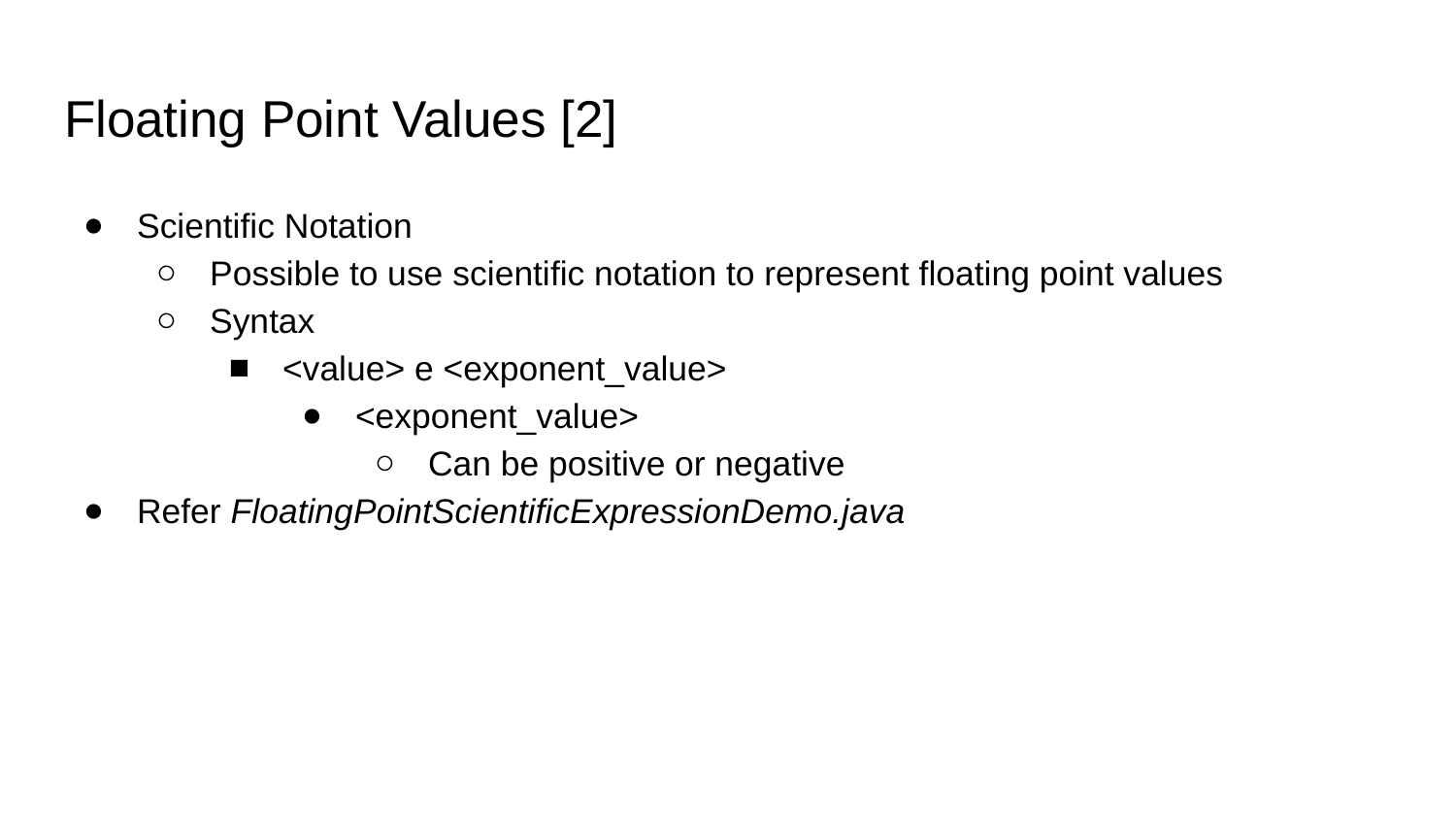

# Floating Point Values [2]
Scientific Notation
Possible to use scientific notation to represent floating point values
Syntax
<value> e <exponent_value>
<exponent_value>
Can be positive or negative
Refer FloatingPointScientificExpressionDemo.java